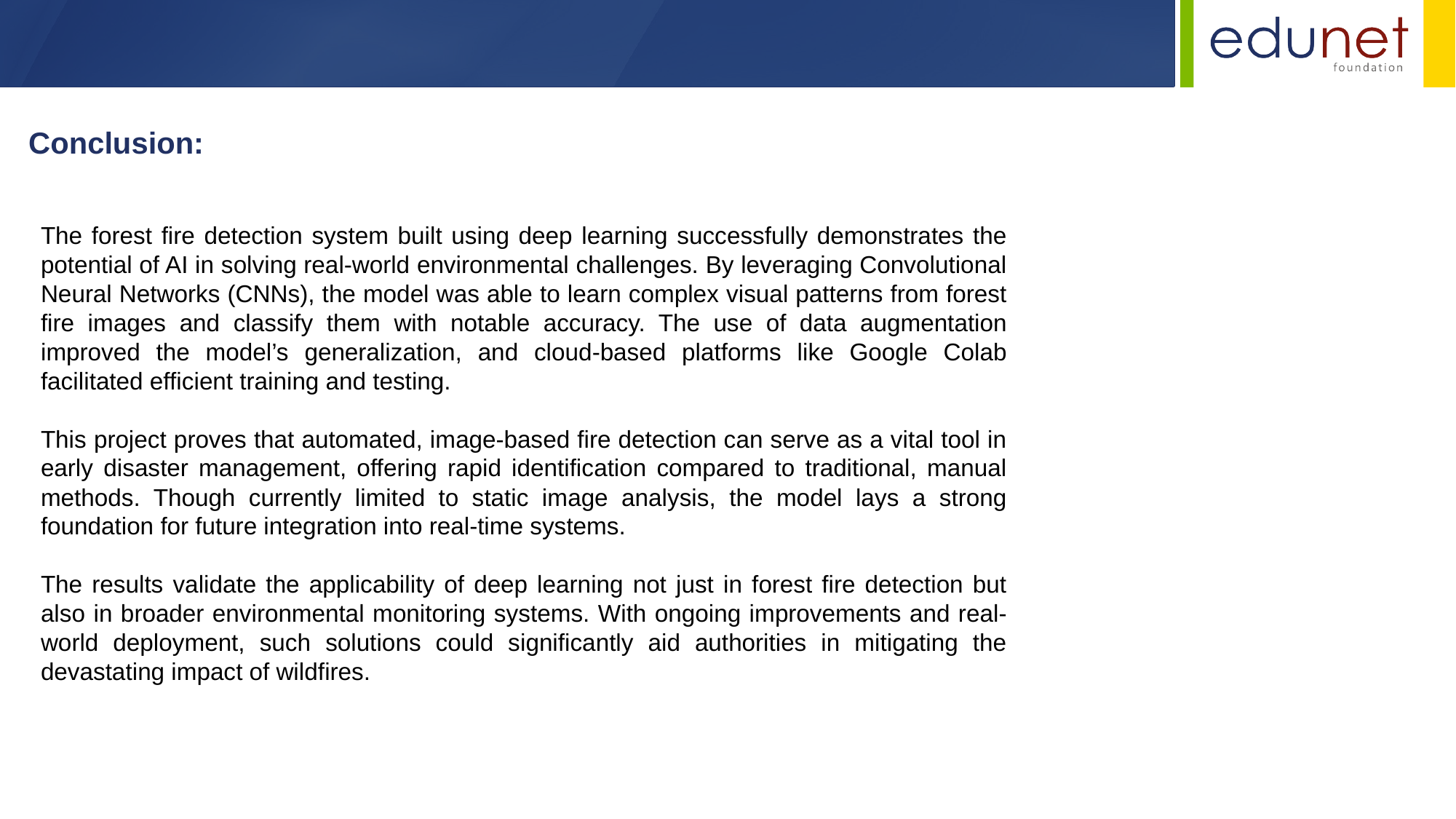

Conclusion:
The forest fire detection system built using deep learning successfully demonstrates the potential of AI in solving real-world environmental challenges. By leveraging Convolutional Neural Networks (CNNs), the model was able to learn complex visual patterns from forest fire images and classify them with notable accuracy. The use of data augmentation improved the model’s generalization, and cloud-based platforms like Google Colab facilitated efficient training and testing.

This project proves that automated, image-based fire detection can serve as a vital tool in early disaster management, offering rapid identification compared to traditional, manual methods. Though currently limited to static image analysis, the model lays a strong foundation for future integration into real-time systems.

The results validate the applicability of deep learning not just in forest fire detection but also in broader environmental monitoring systems. With ongoing improvements and real-world deployment, such solutions could significantly aid authorities in mitigating the devastating impact of wildfires.